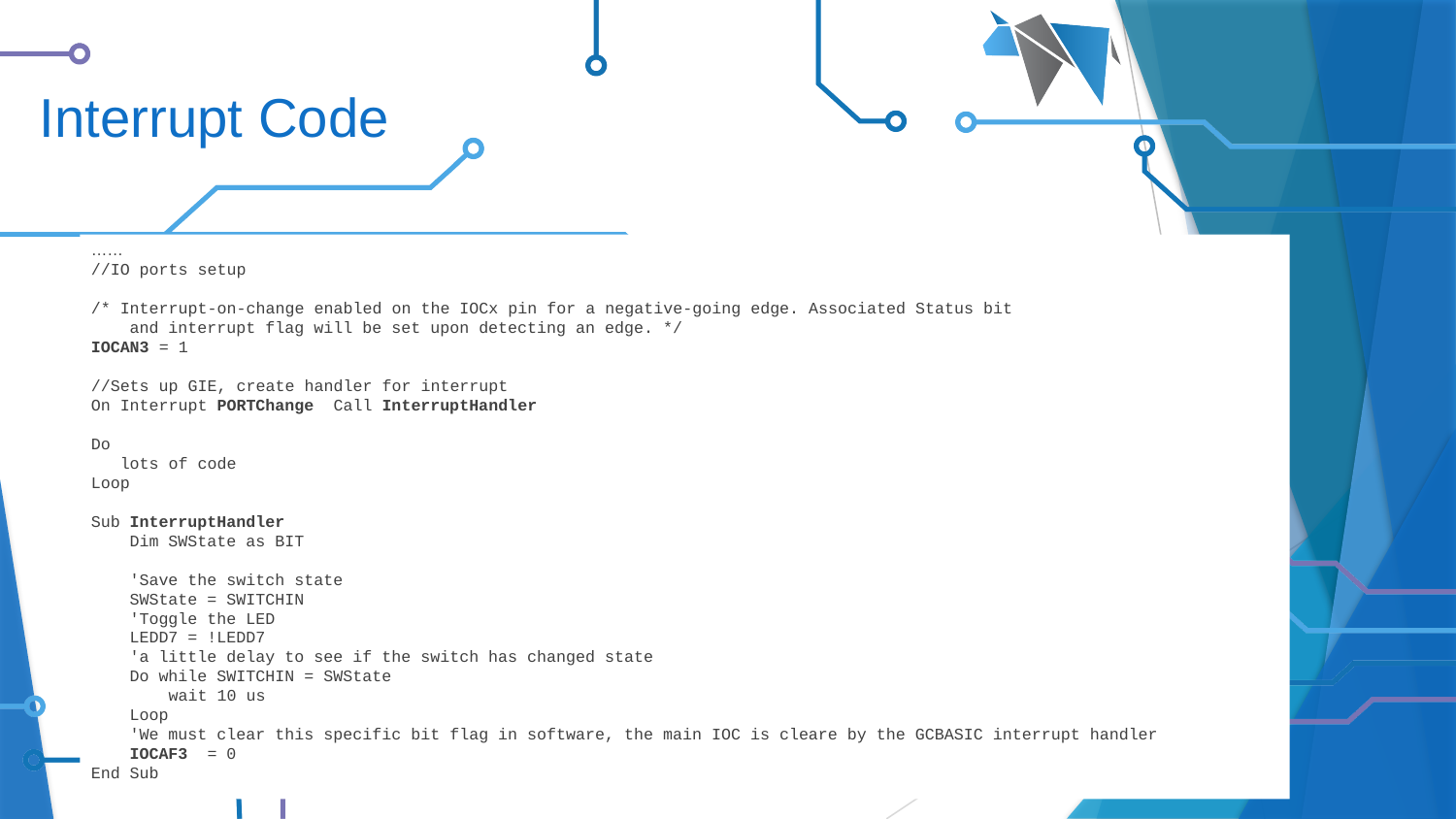

# Interrupt Code
……
//IO ports setup

/* Interrupt-on-change enabled on the IOCx pin for a negative-going edge. Associated Status bit
    and interrupt flag will be set upon detecting an edge. */
IOCAN3 = 1

//Sets up GIE, create handler for interrupt
On Interrupt PORTChange  Call InterruptHandler

Do
   lots of code
Loop
Sub InterruptHandler
    Dim SWState as BIT

    'Save the switch state
    SWState = SWITCHIN
    'Toggle the LED
    LEDD7 = !LEDD7
    'a little delay to see if the switch has changed state
    Do while SWITCHIN = SWState
        wait 10 us
    Loop
    'We must clear this specific bit flag in software, the main IOC is cleare by the GCBASIC interrupt handler
    IOCAF3  = 0
End Sub